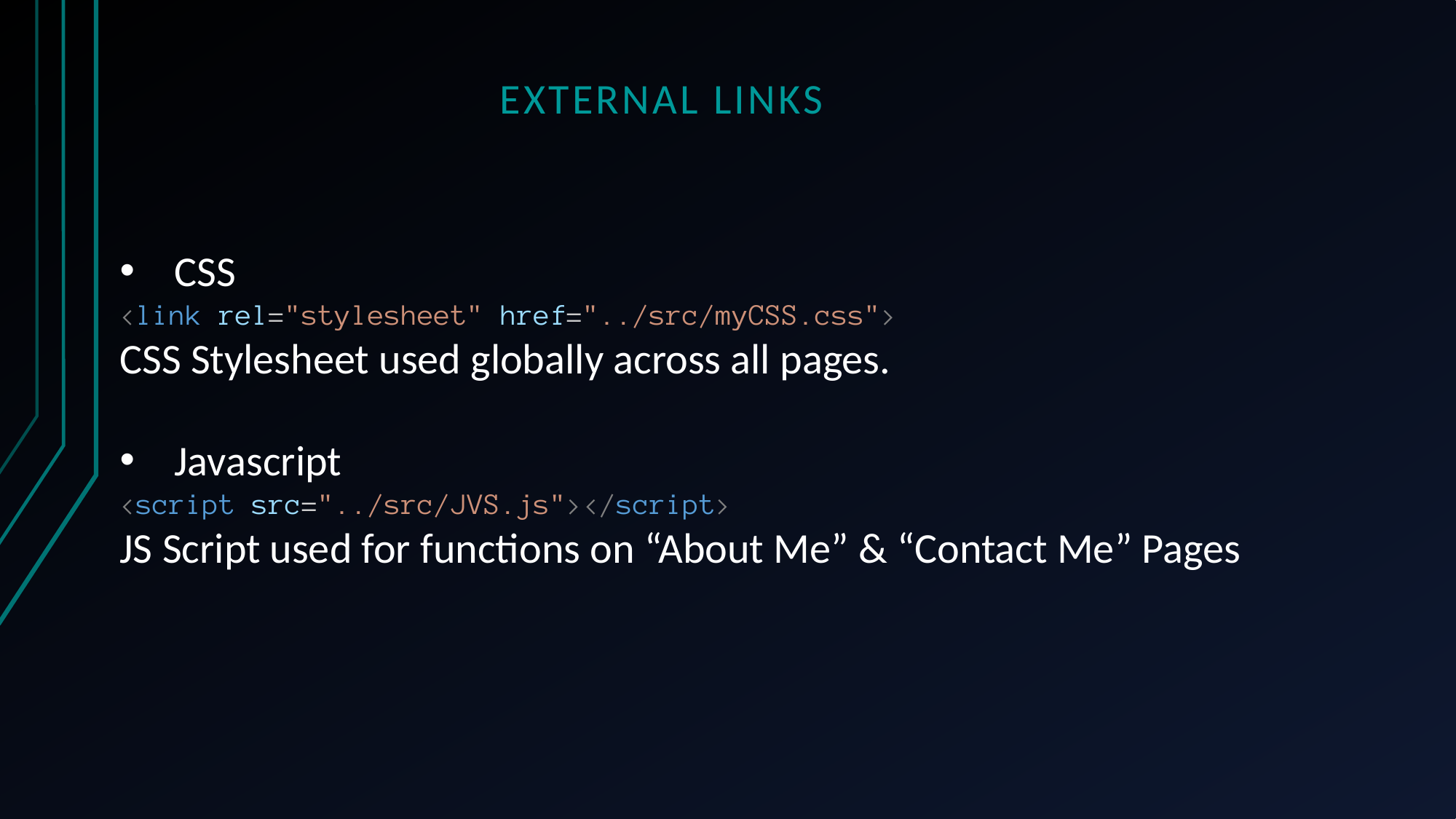

# External links
CSS
<link rel="stylesheet" href="../src/myCSS.css">
CSS Stylesheet used globally across all pages.

Javascript
<script src="../src/JVS.js"></script>
JS Script used for functions on “About Me” & “Contact Me” Pages